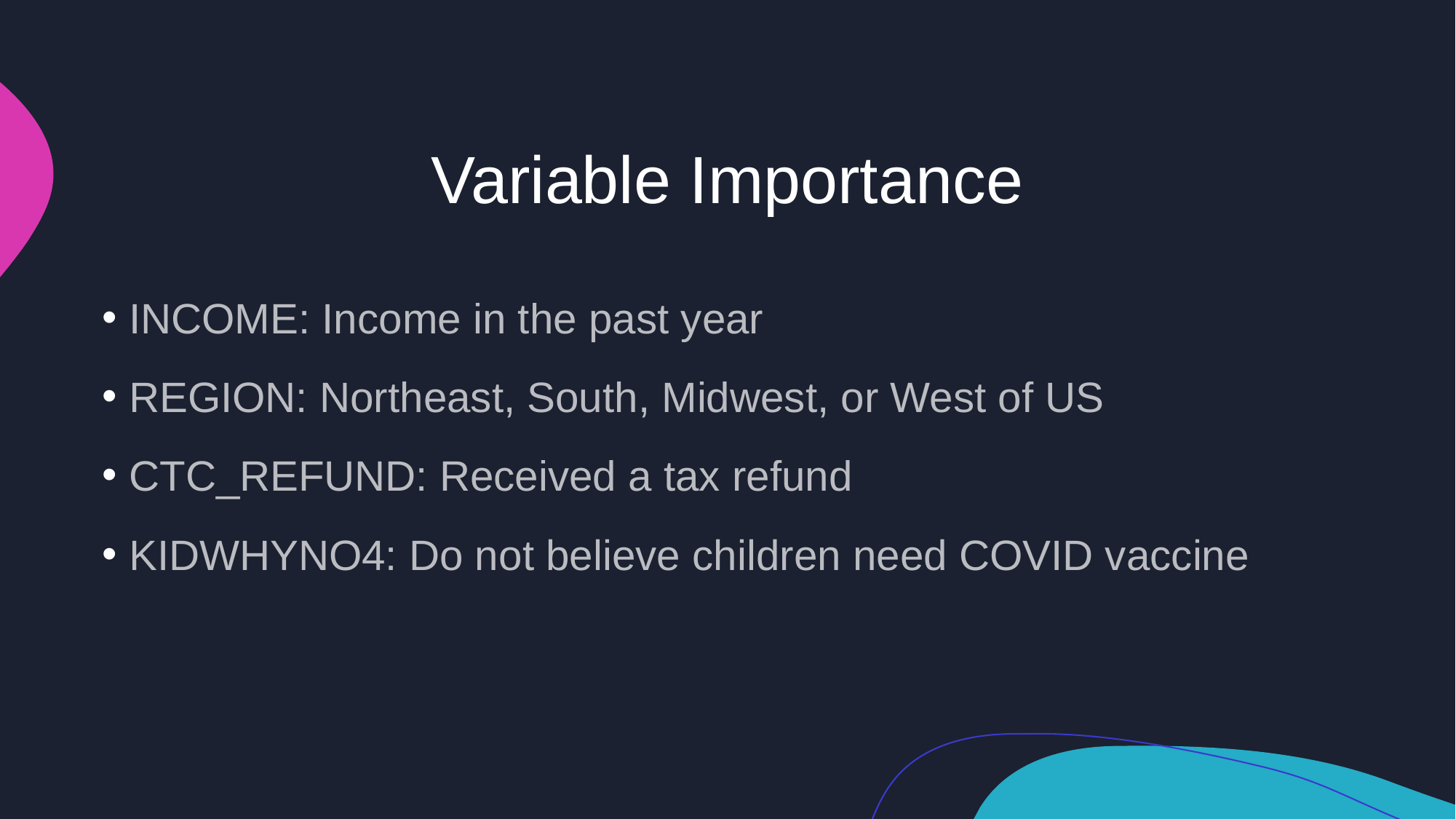

# Variable Importance
INCOME: Income in the past year
REGION: Northeast, South, Midwest, or West of US
CTC_REFUND: Received a tax refund
KIDWHYNO4: Do not believe children need COVID vaccine